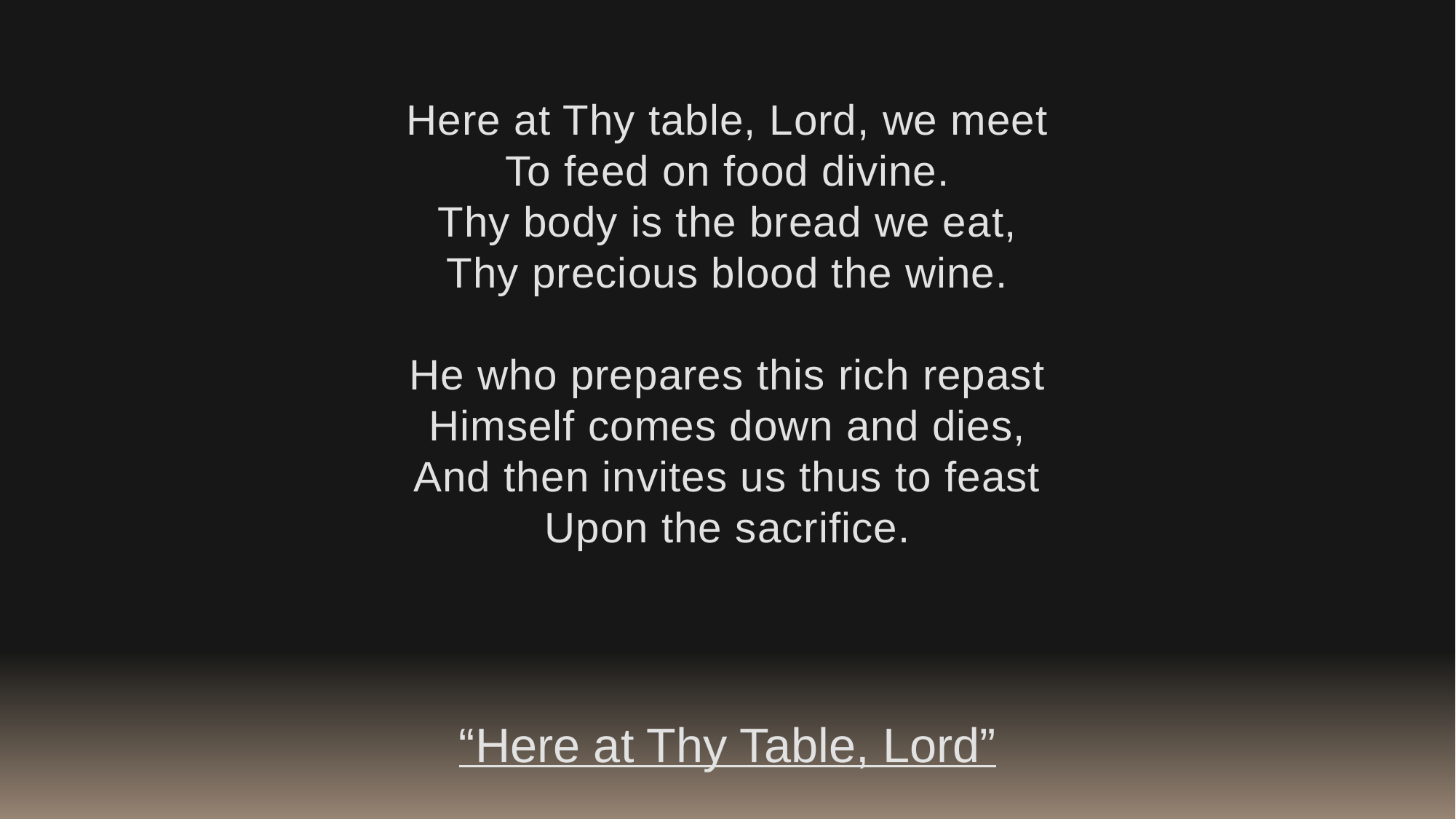

Here at Thy table, Lord, we meet
To feed on food divine.
Thy body is the bread we eat,
Thy precious blood the wine.

He who prepares this rich repast
Himself comes down and dies,
And then invites us thus to feast
Upon the sacrifice.

“Here at Thy Table, Lord”